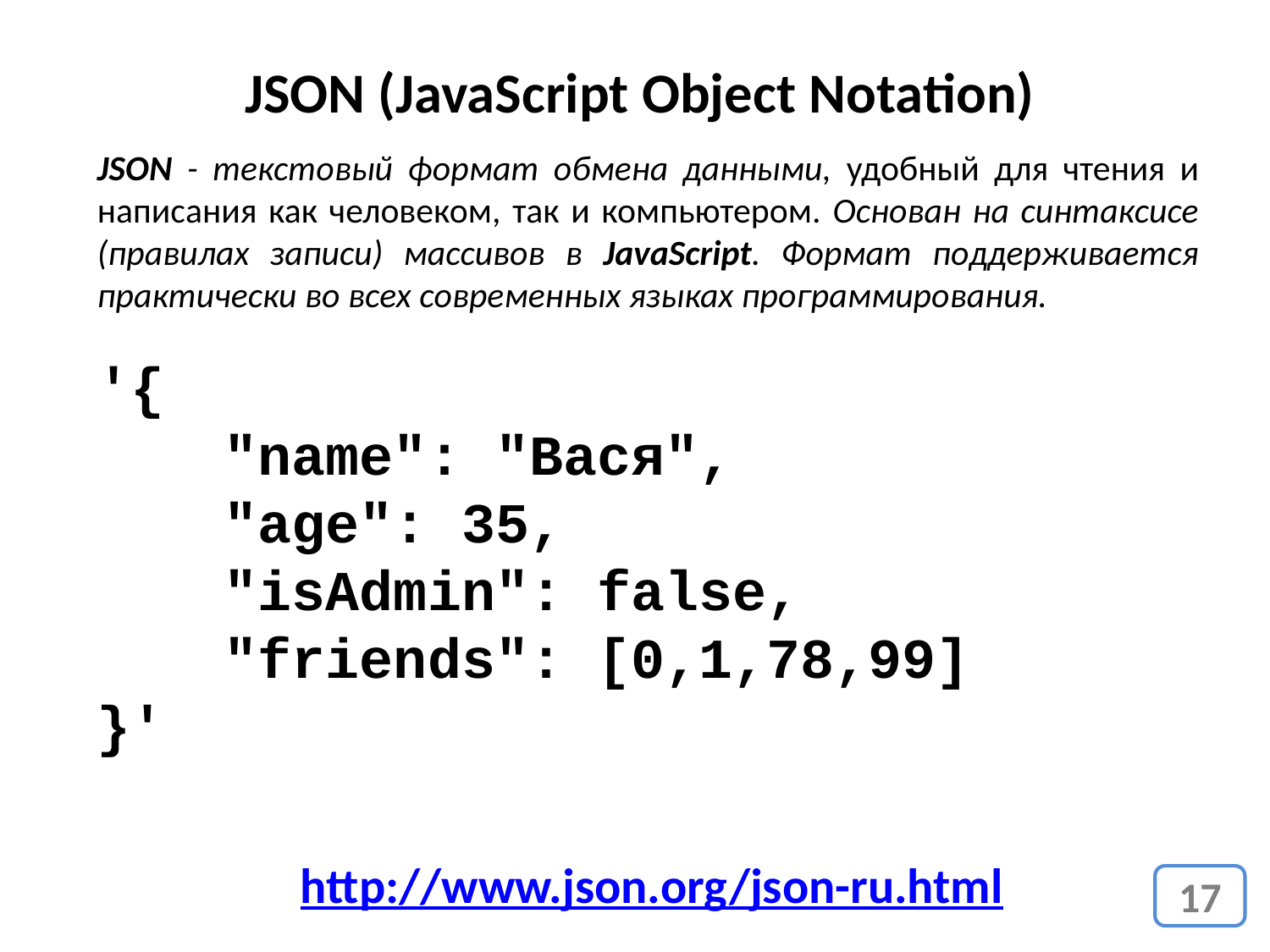

# JSON (JavaScript Object Notation)
JSON - текстовый формат обмена данными, удобный для чтения и написания как человеком, так и компьютером. Основан на синтаксисе (правилах записи) массивов в JavaScript. Формат поддерживается практически во всех современных языках программирования.
'{
	"name": "Вася",
	"age": 35,
	"isAdmin": false,
	"friends": [0,1,78,99]
}'

http://www.json.org/json-ru.html
17